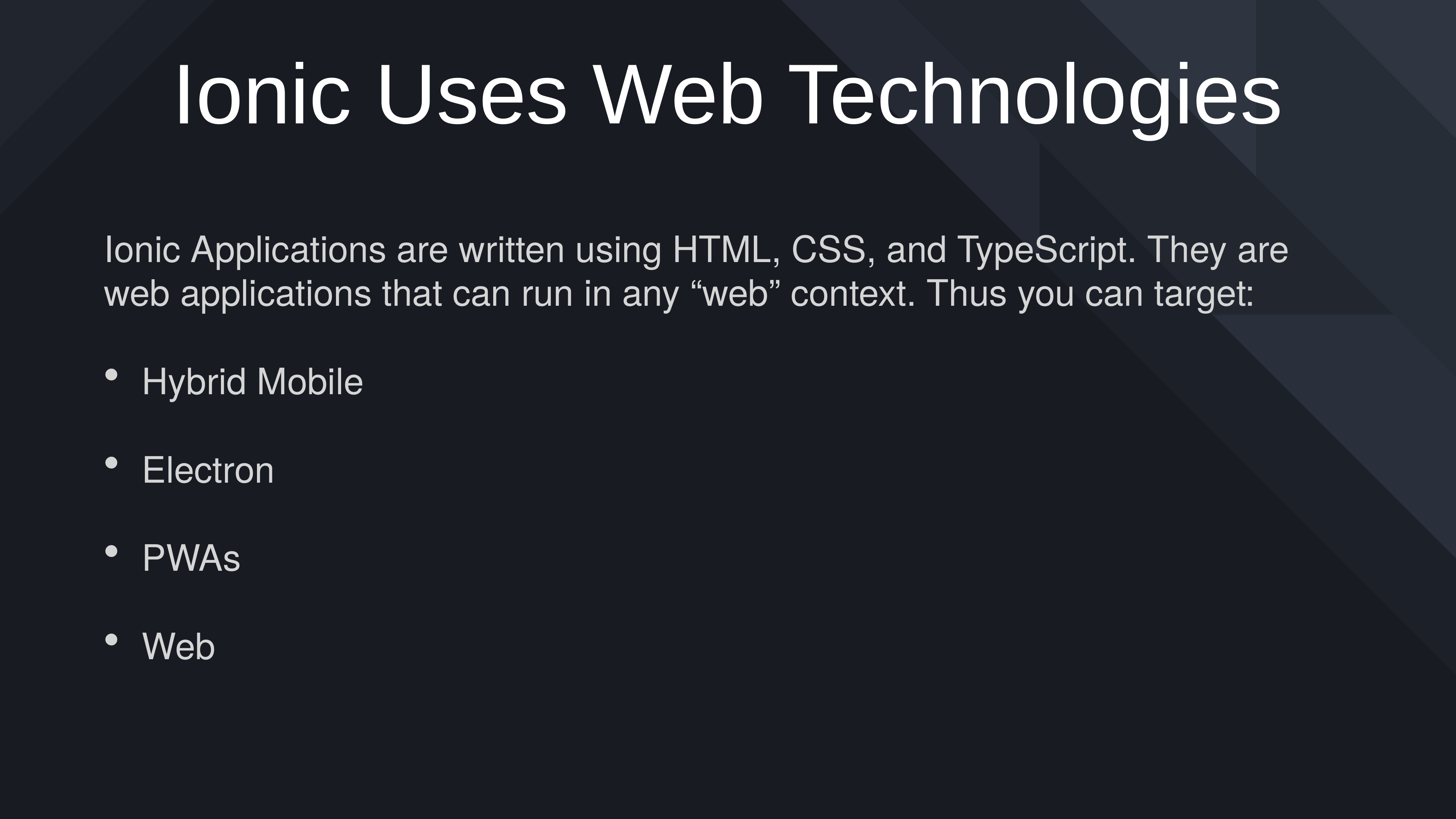

# Ionic Uses Web Technologies
Ionic Applications are written using HTML, CSS, and TypeScript. They are web applications that can run in any “web” context. Thus you can target:
Hybrid Mobile
Electron
PWAs
Web